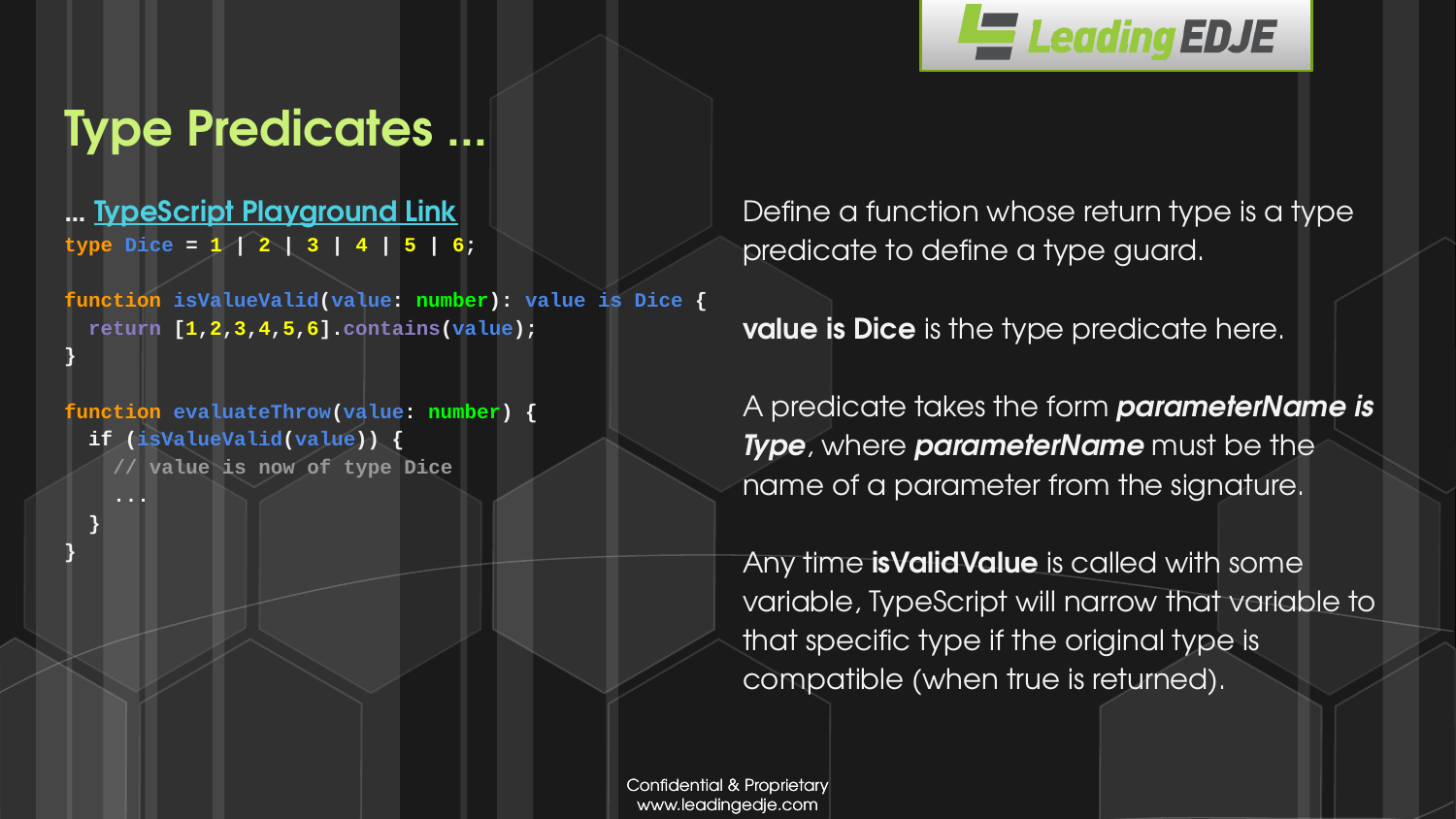

# Type Predicates ...
… TypeScript Playground Link
type Dice = 1 | 2 | 3 | 4 | 5 | 6;

function isValueValid(value: number): value is Dice {
  return [1,2,3,4,5,6].contains(value);
}

function evaluateThrow(value: number) {
  if (isValueValid(value)) {
    // value is now of type Dice
    ...
  }
}

Define a function whose return type is a type predicate to define a type guard.

value is Dice is the type predicate here.

A predicate takes the form parameterName is Type, where parameterName must be the name of a parameter from the signature.

Any time isValidValue is called with some variable, TypeScript will narrow that variable to that specific type if the original type is compatible (when true is returned).